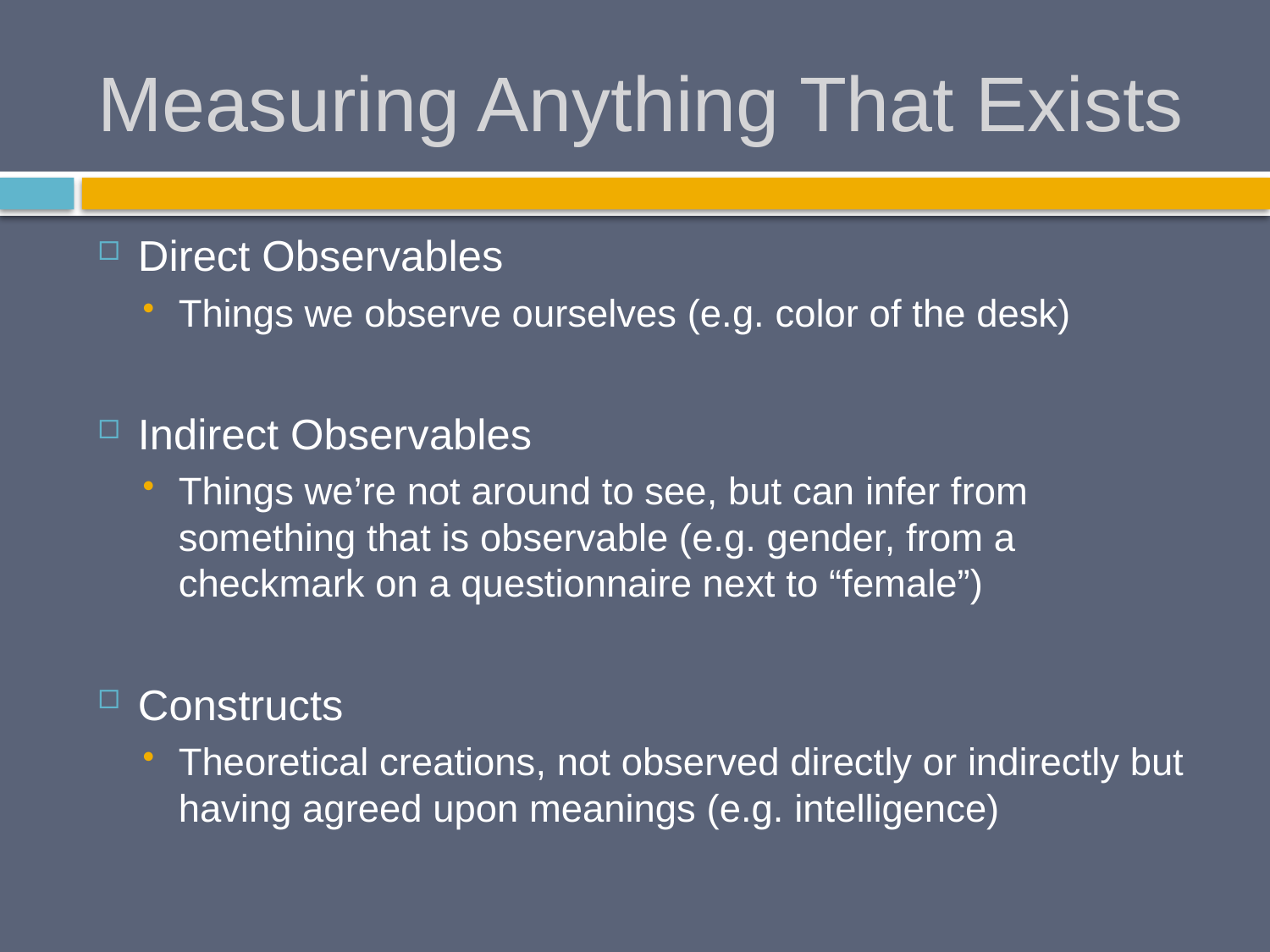

# Measuring Anything That Exists
Direct Observables
Things we observe ourselves (e.g. color of the desk)

Indirect Observables
Things we’re not around to see, but can infer from something that is observable (e.g. gender, from a checkmark on a questionnaire next to “female”)

Constructs
Theoretical creations, not observed directly or indirectly but having agreed upon meanings (e.g. intelligence)